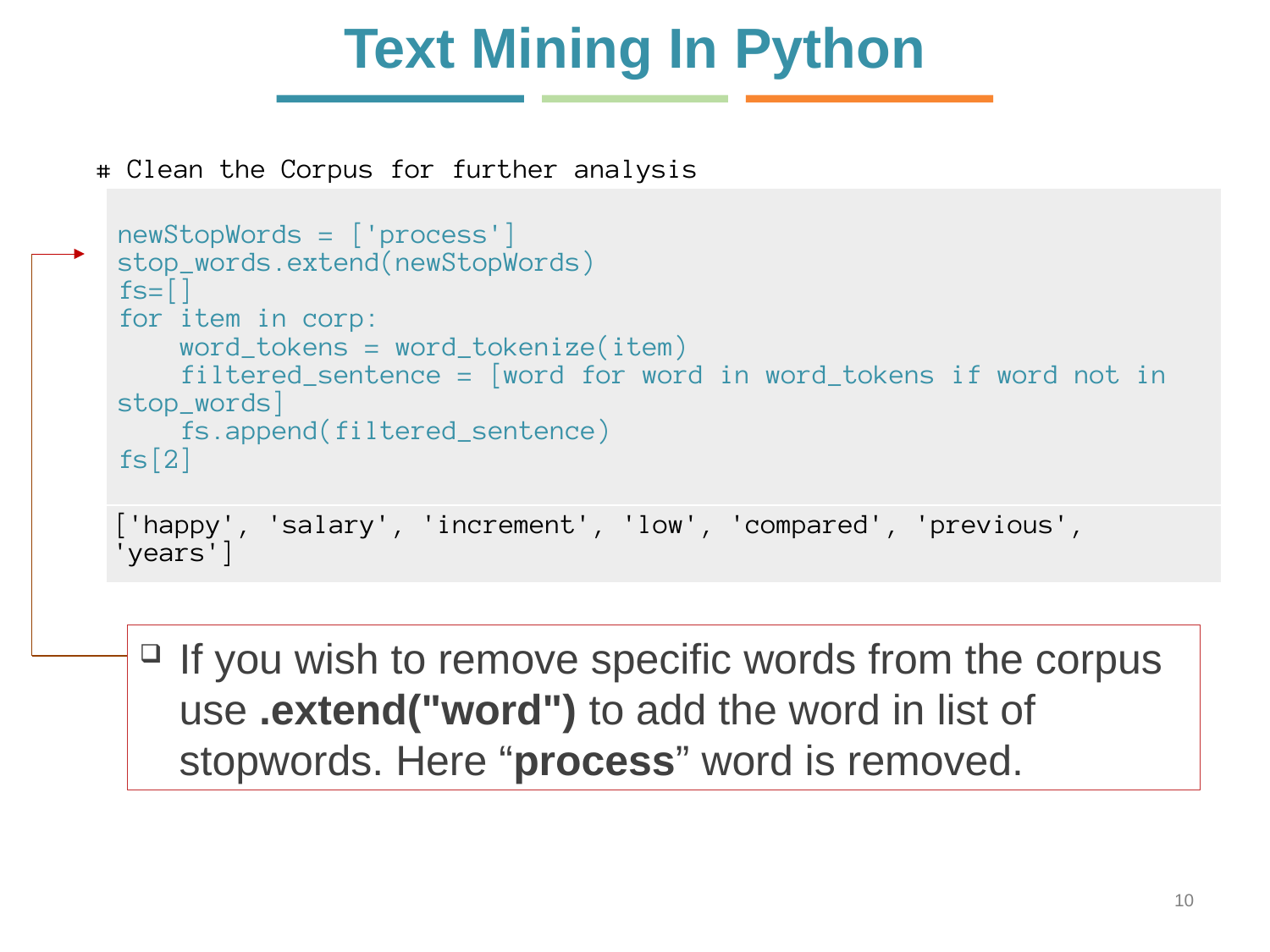

# Text Mining In Python

# Clean the Corpus for further analysis
| newStopWords = ['process'] stop\_words.extend(newStopWords) fs=[] for item in corp: word\_tokens = word\_tokenize(item) filtered\_sentence = [word for word in word\_tokens if word not in stop\_words] fs.append(filtered\_sentence) fs[2] |
| --- |
| ['happy', 'salary', 'increment', 'low', 'compared', 'previous', 'years'] |
If you wish to remove specific words from the corpus use .extend("word") to add the word in list of stopwords. Here “process” word is removed.
10